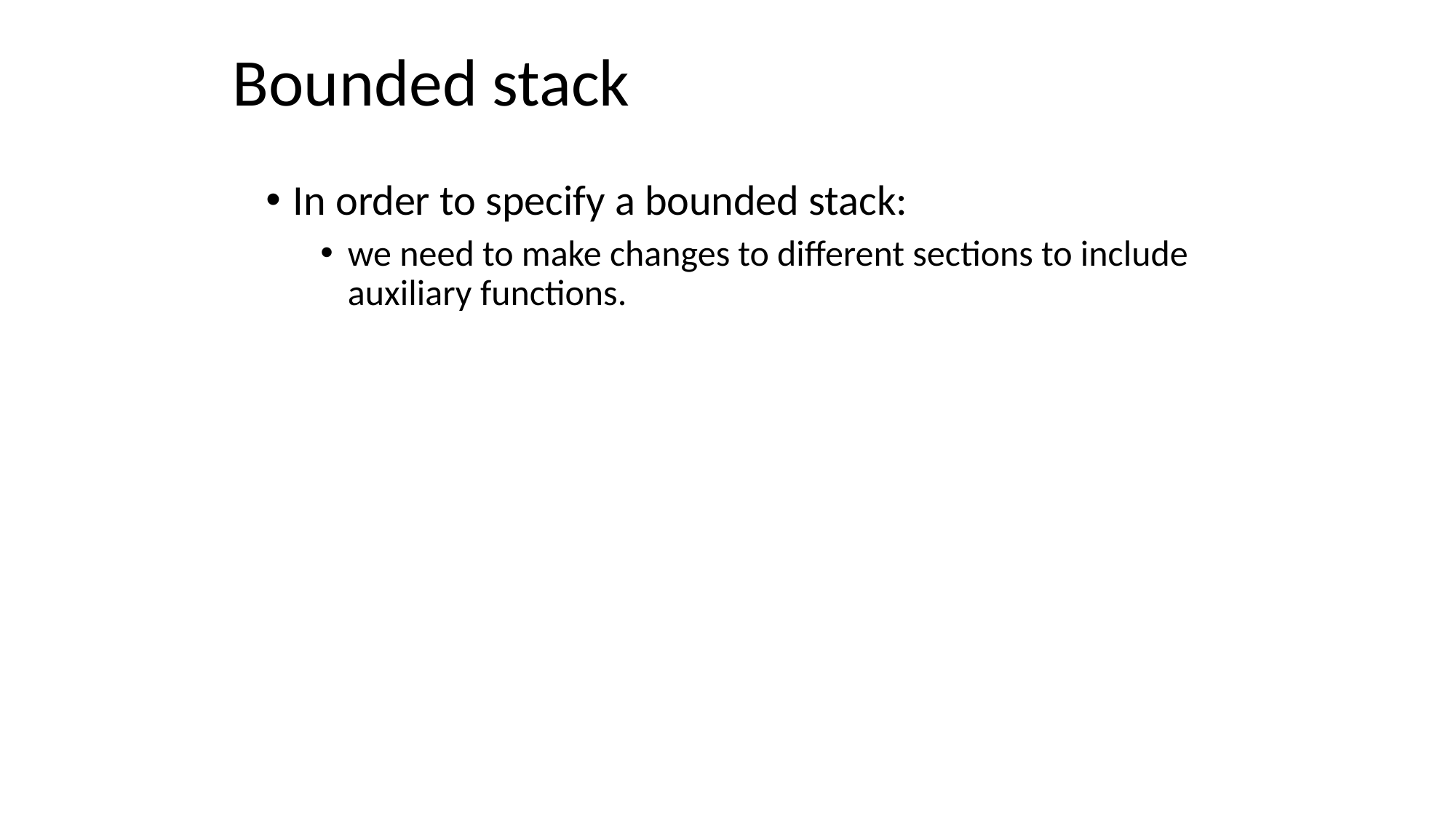

# Bounded stack
In order to specify a bounded stack:
we need to make changes to different sections to include auxiliary functions.